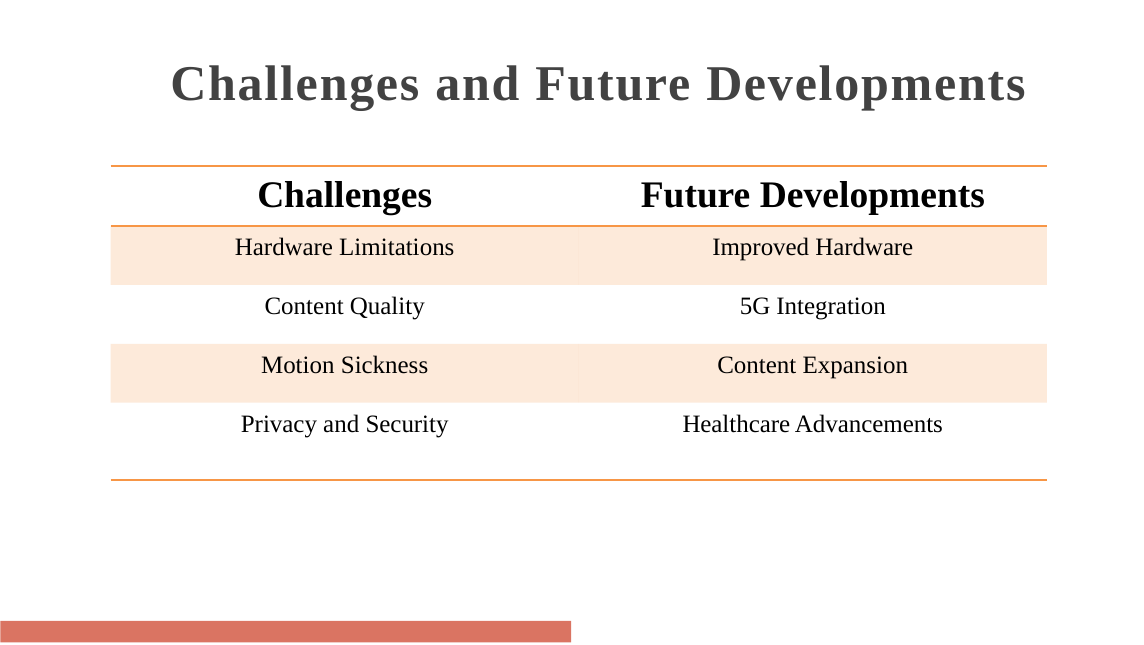

# Challenges and Future Developments
| Challenges | Future Developments |
| --- | --- |
| Hardware Limitations | Improved Hardware |
| Content Quality | 5G Integration |
| Motion Sickness | Content Expansion |
| Privacy and Security | Healthcare Advancements |